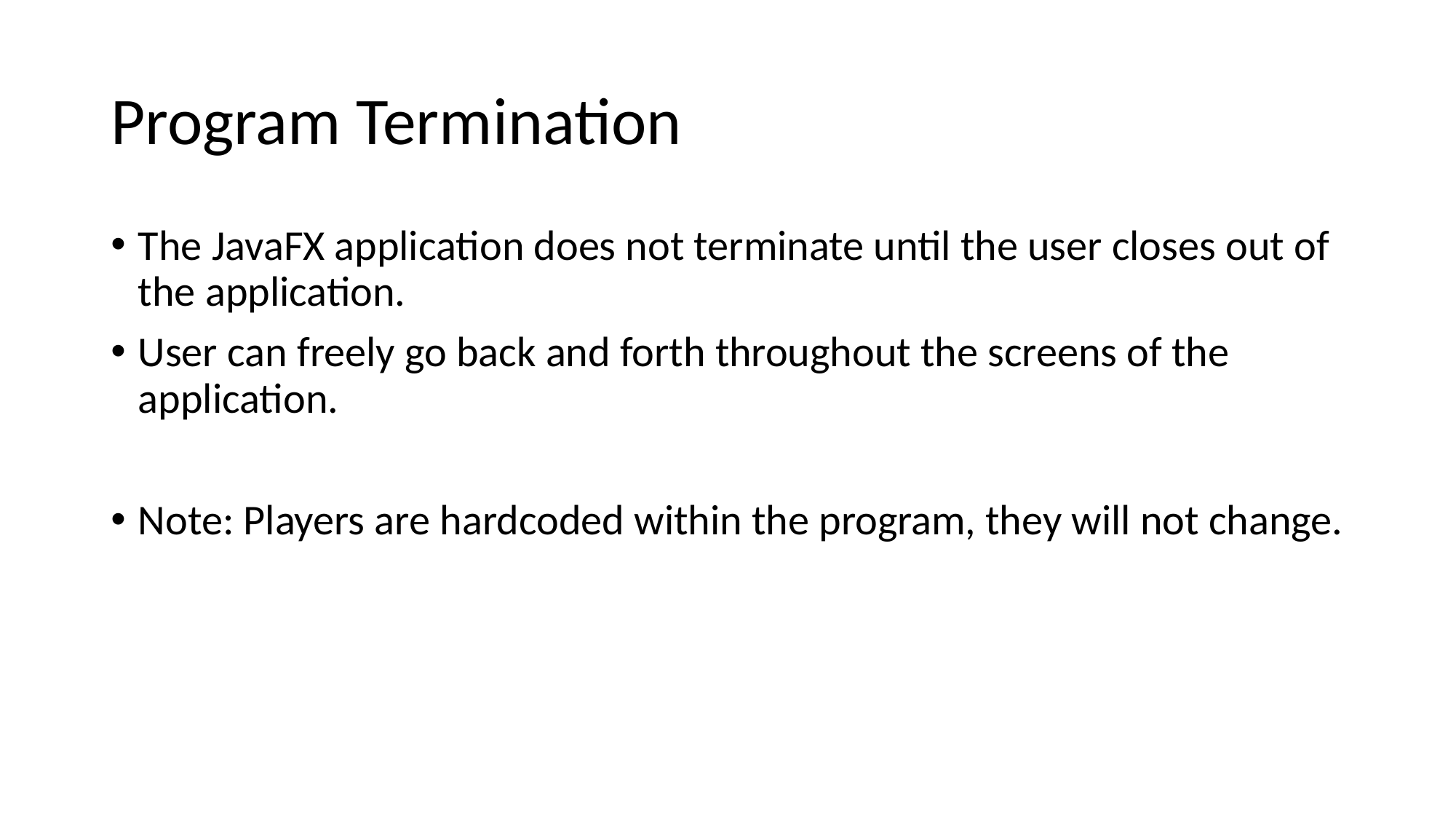

# Program Termination
The JavaFX application does not terminate until the user closes out of the application.
User can freely go back and forth throughout the screens of the application.

Note: Players are hardcoded within the program, they will not change.